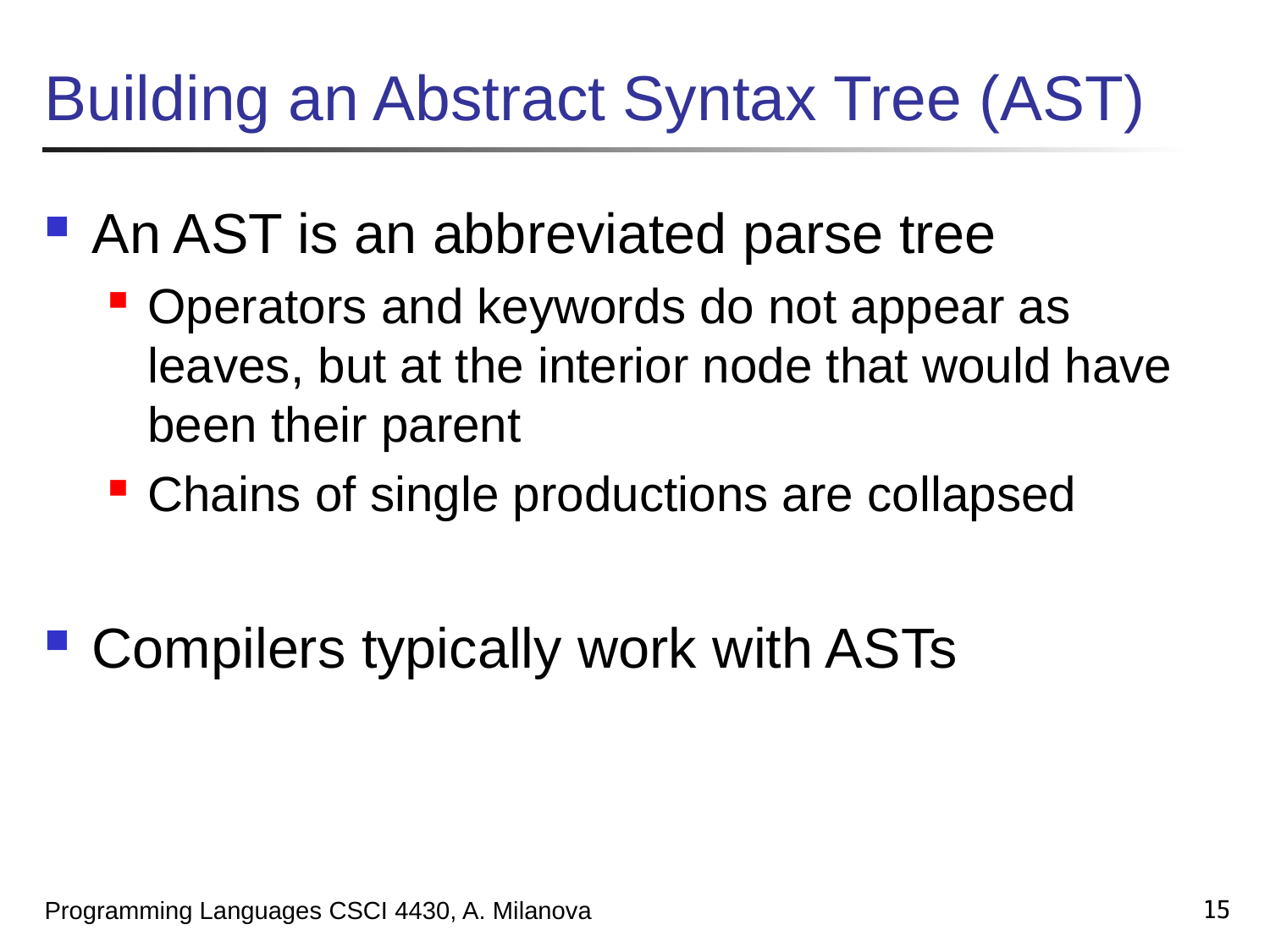

# Building an Abstract Syntax Tree (AST)
An AST is an abbreviated parse tree
Operators and keywords do not appear as leaves, but at the interior node that would have been their parent
Chains of single productions are collapsed

Compilers typically work with ASTs
15
Programming Languages CSCI 4430, A. Milanova